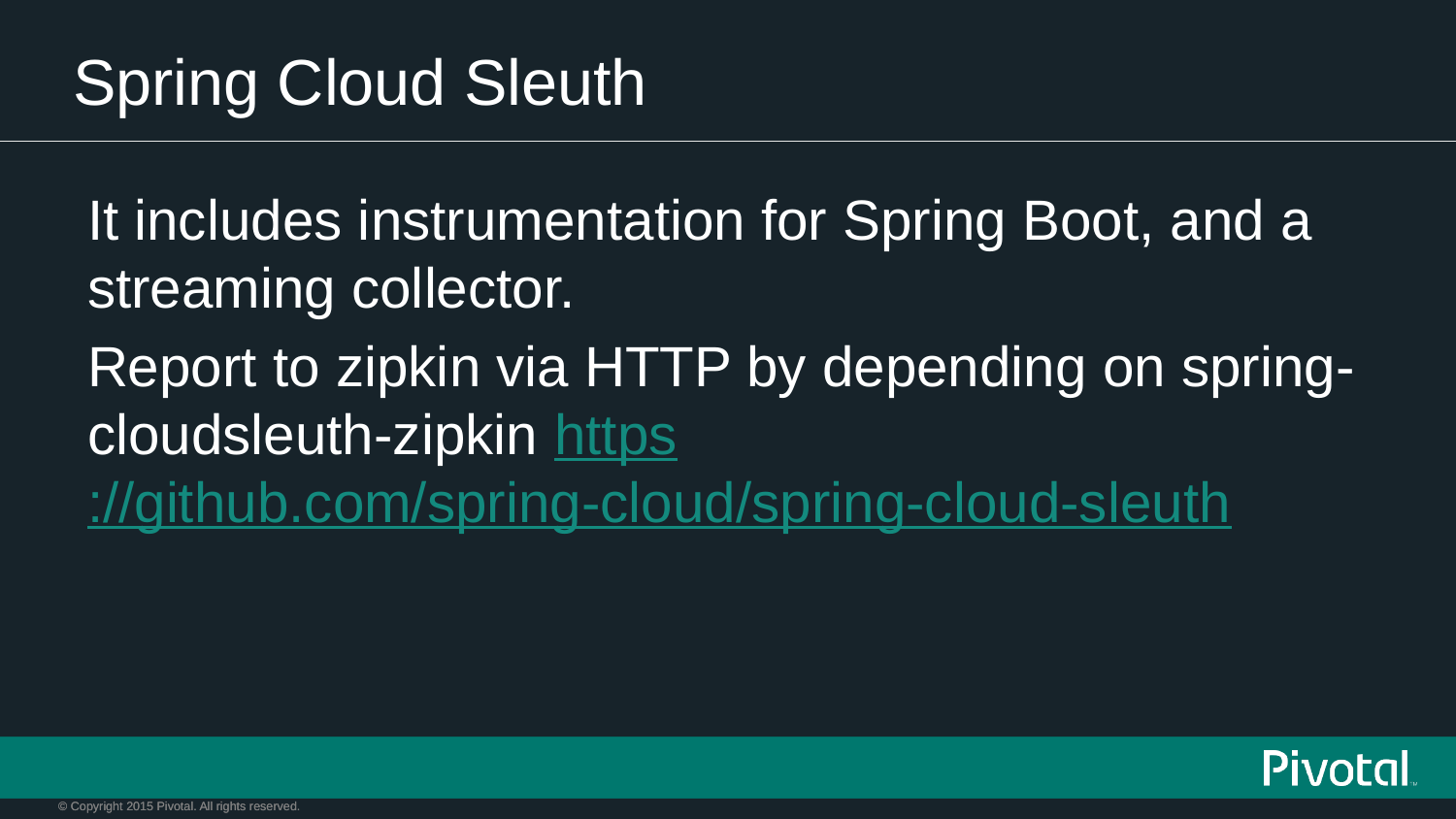

# Spring Cloud Sleuth
It includes instrumentation for Spring Boot, and a streaming collector.
Report to zipkin via HTTP by depending on spring-cloudsleuth-zipkin https://github.com/spring-cloud/spring-cloud-sleuth